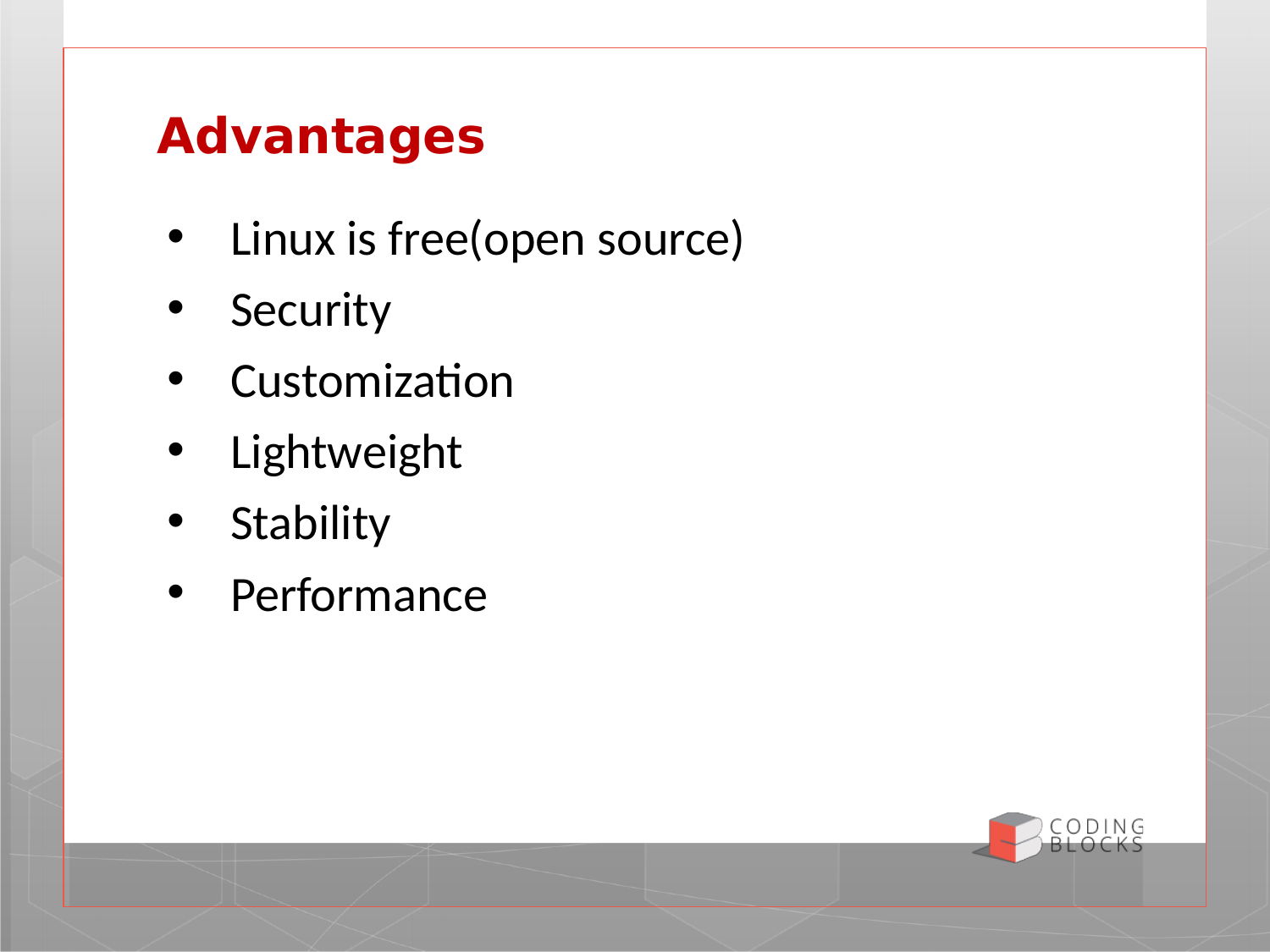

# Advantages
Linux is free(open source)
Security
Customization
Lightweight
Stability
Performance